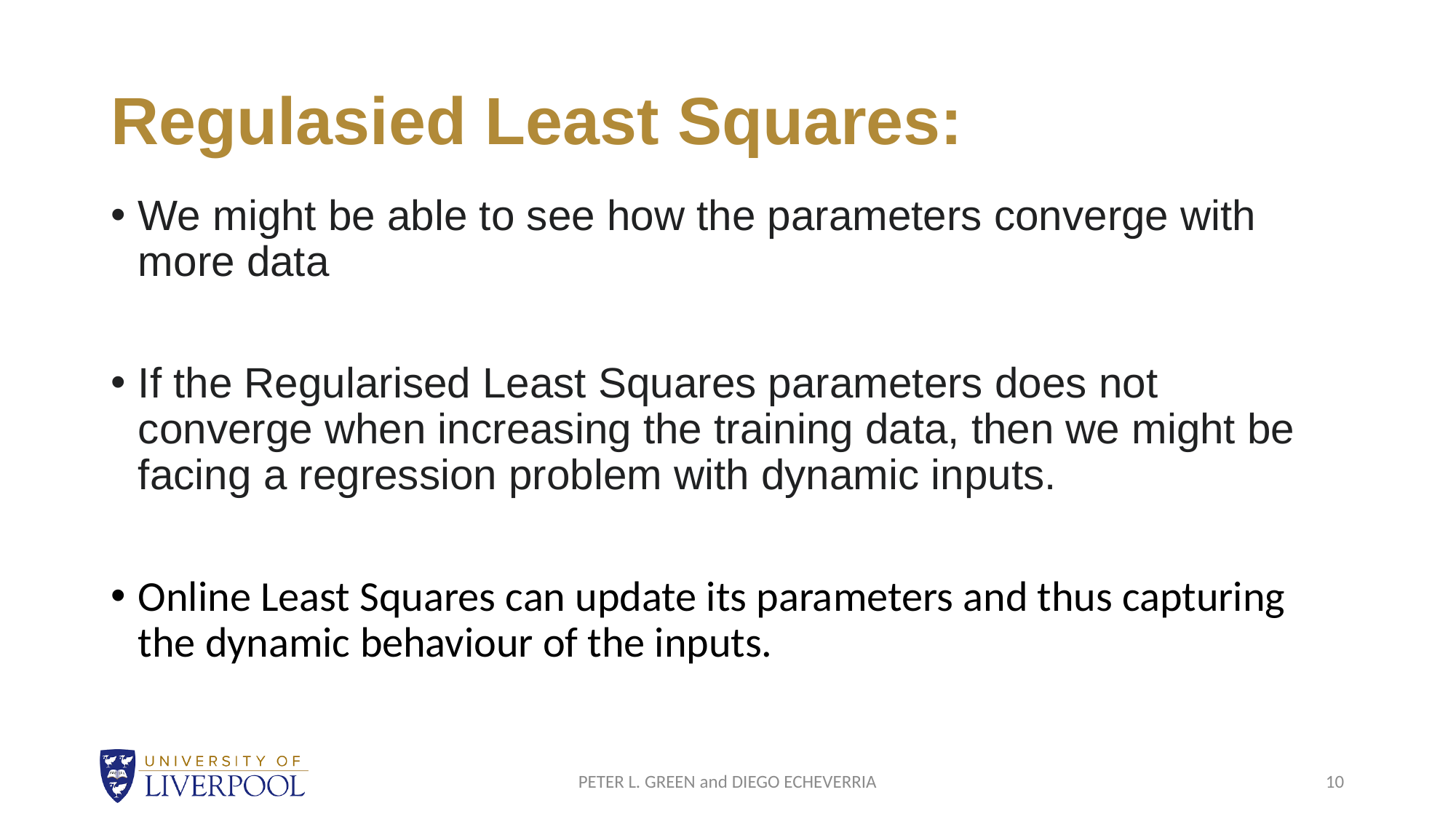

# Regulasied Least Squares:
We might be able to see how the parameters converge with more data

If the Regularised Least Squares parameters does not converge when increasing the training data, then we might be facing a regression problem with dynamic inputs.

Online Least Squares can update its parameters and thus capturing the dynamic behaviour of the inputs.

PETER L. GREEN and DIEGO ECHEVERRIA
10